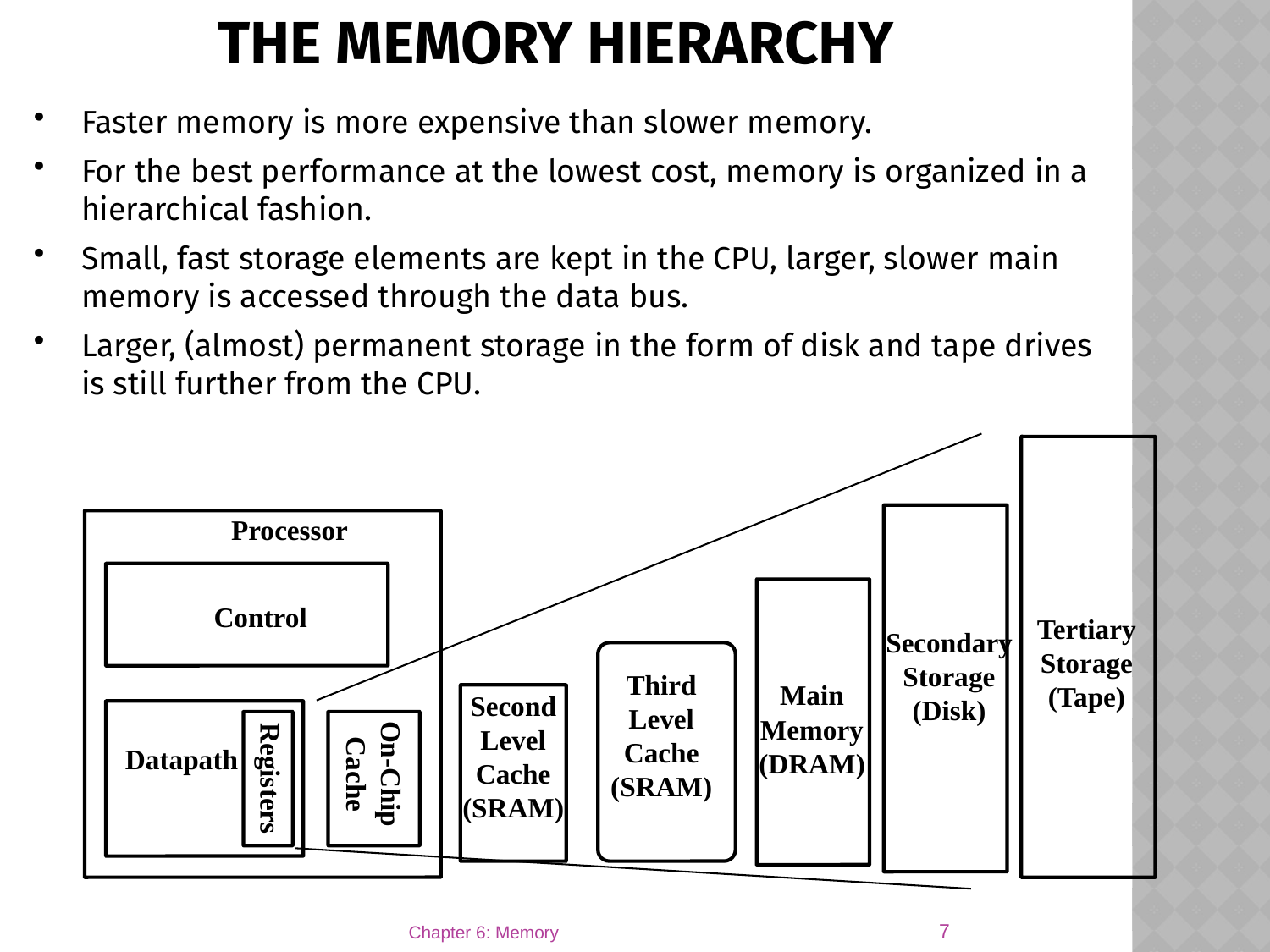

# The Memory Hierarchy
Faster memory is more expensive than slower memory.
For the best performance at the lowest cost, memory is organized in a hierarchical fashion.
Small, fast storage elements are kept in the CPU, larger, slower main memory is accessed through the data bus.
Larger, (almost) permanent storage in the form of disk and tape drives is still further from the CPU.

Tertiary
Storage
(Tape)

Processor

Control
Secondary
Storage
(Disk)

Third
Level
Cache
(SRAM)
Main
Memory
(DRAM)
Second
Level
Cache
(SRAM)

On-Chip
Cache
Datapath
Registers

7
Chapter 6: Memory